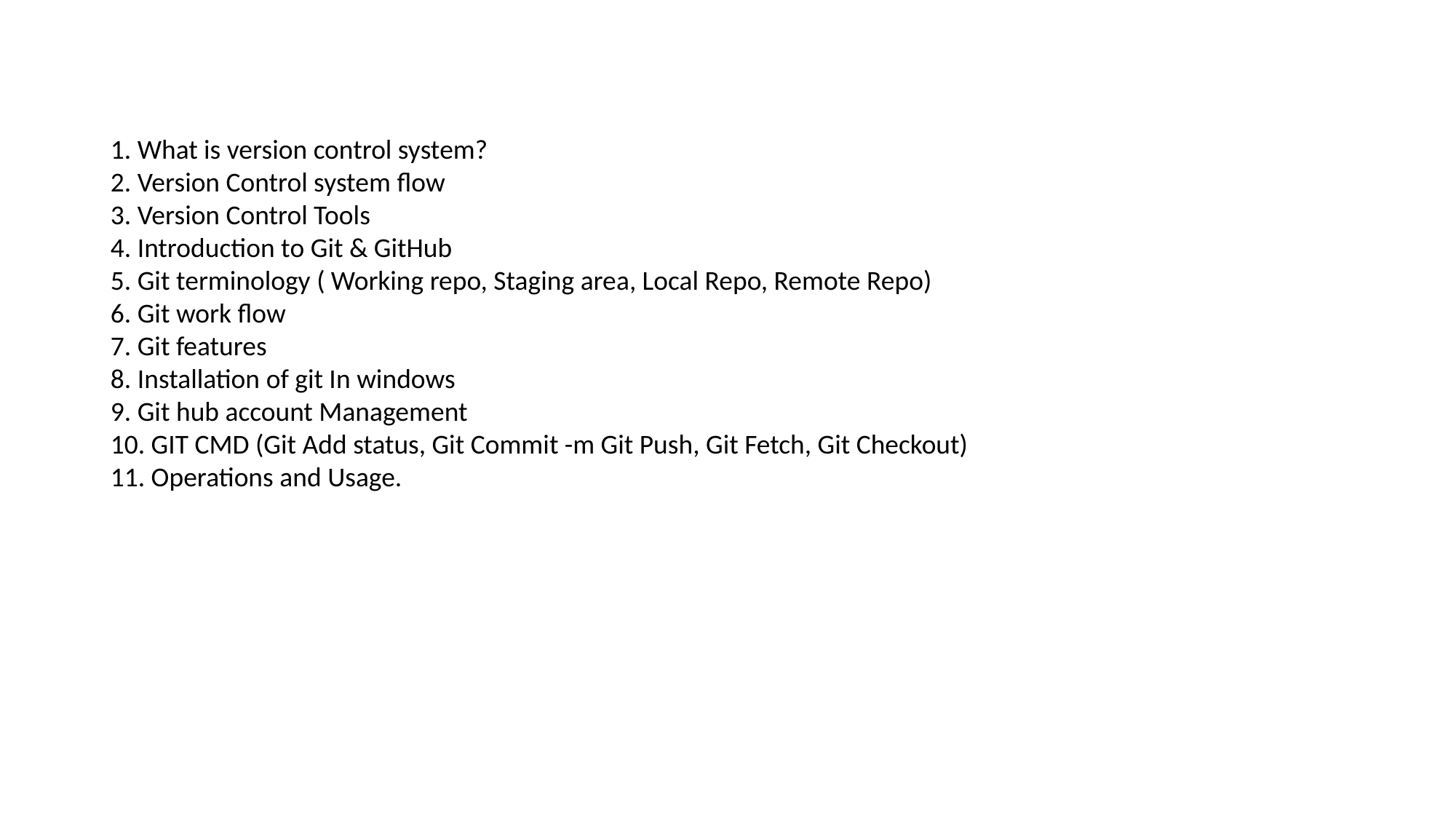

1. What is version control system?
2. Version Control system flow
3. Version Control Tools
4. Introduction to Git & GitHub
5. Git terminology ( Working repo, Staging area, Local Repo, Remote Repo)
6. Git work flow
7. Git features
8. Installation of git In windows
9. Git hub account Management
10. GIT CMD (Git Add status, Git Commit -m Git Push, Git Fetch, Git Checkout)
11. Operations and Usage.